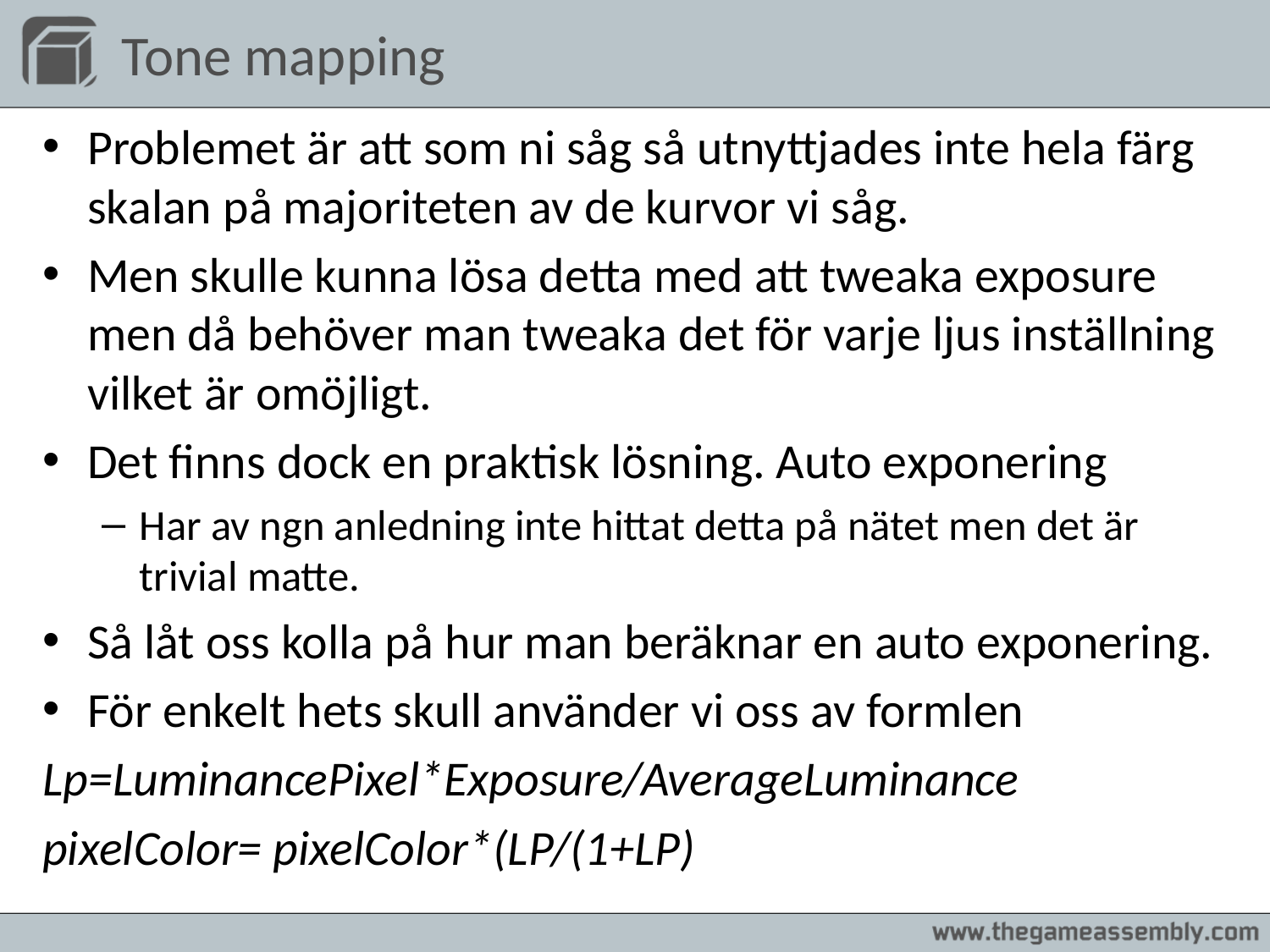

# Tone mapping
Problemet är att som ni såg så utnyttjades inte hela färg skalan på majoriteten av de kurvor vi såg.
Men skulle kunna lösa detta med att tweaka exposure men då behöver man tweaka det för varje ljus inställning vilket är omöjligt.
Det finns dock en praktisk lösning. Auto exponering
Har av ngn anledning inte hittat detta på nätet men det är trivial matte.
Så låt oss kolla på hur man beräknar en auto exponering.
För enkelt hets skull använder vi oss av formlen
Lp=LuminancePixel*Exposure/AverageLuminance
pixelColor= pixelColor*(LP/(1+LP)